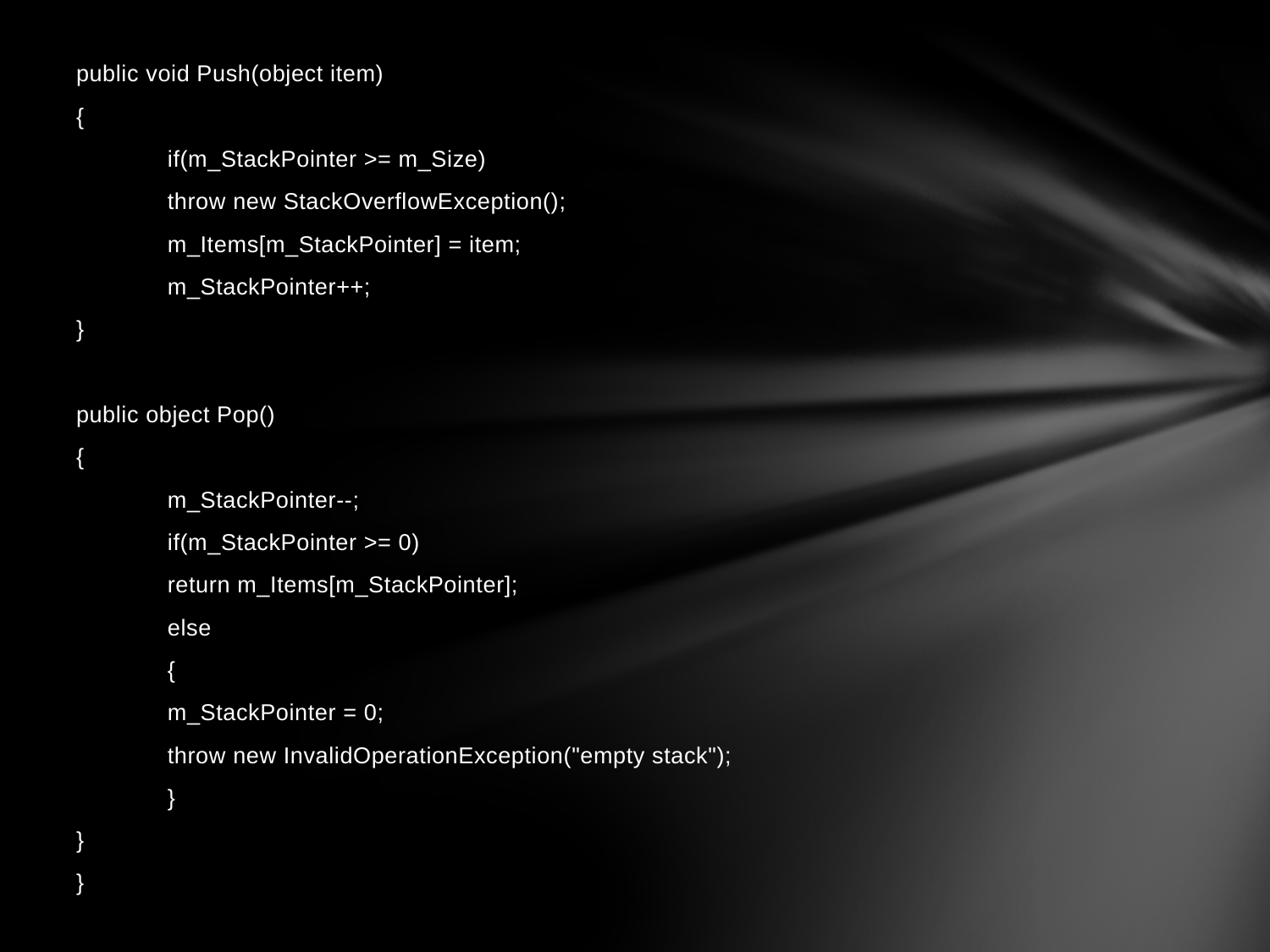

public void Push(object item)
{
	if(m_StackPointer >= m_Size)
		throw new StackOverflowException();
	m_Items[m_StackPointer] = item;
	m_StackPointer++;
}

public object Pop()
{
	m_StackPointer--;
	if(m_StackPointer >= 0)
		return m_Items[m_StackPointer];
	else
	{
		m_StackPointer = 0;
		throw new InvalidOperationException("empty stack");
	}
}
}